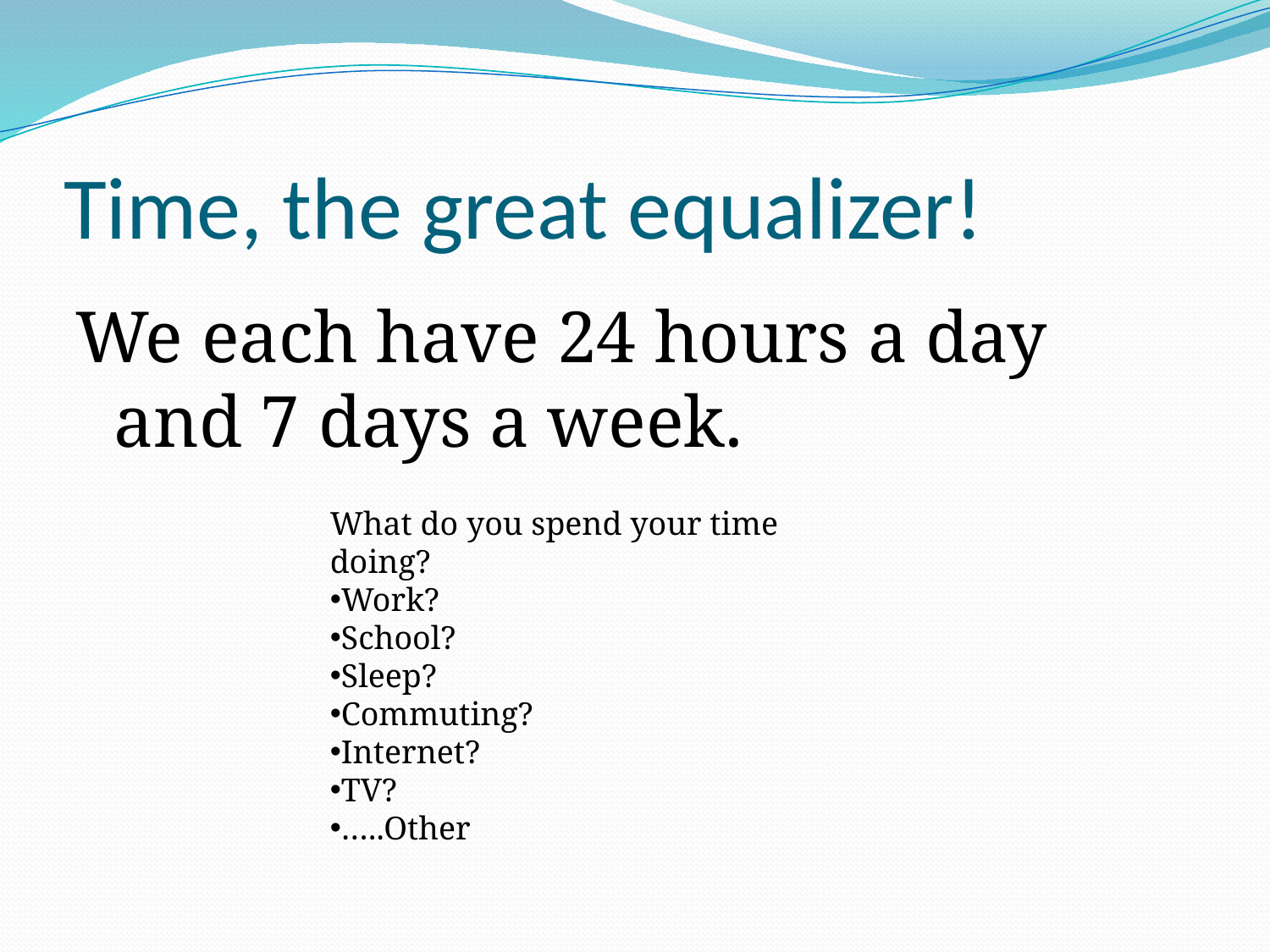

# Time, the great equalizer!
We each have 24 hours a day and 7 days a week.
What do you spend your time doing?
Work?
School?
Sleep?
Commuting?
Internet?
TV?
…..Other